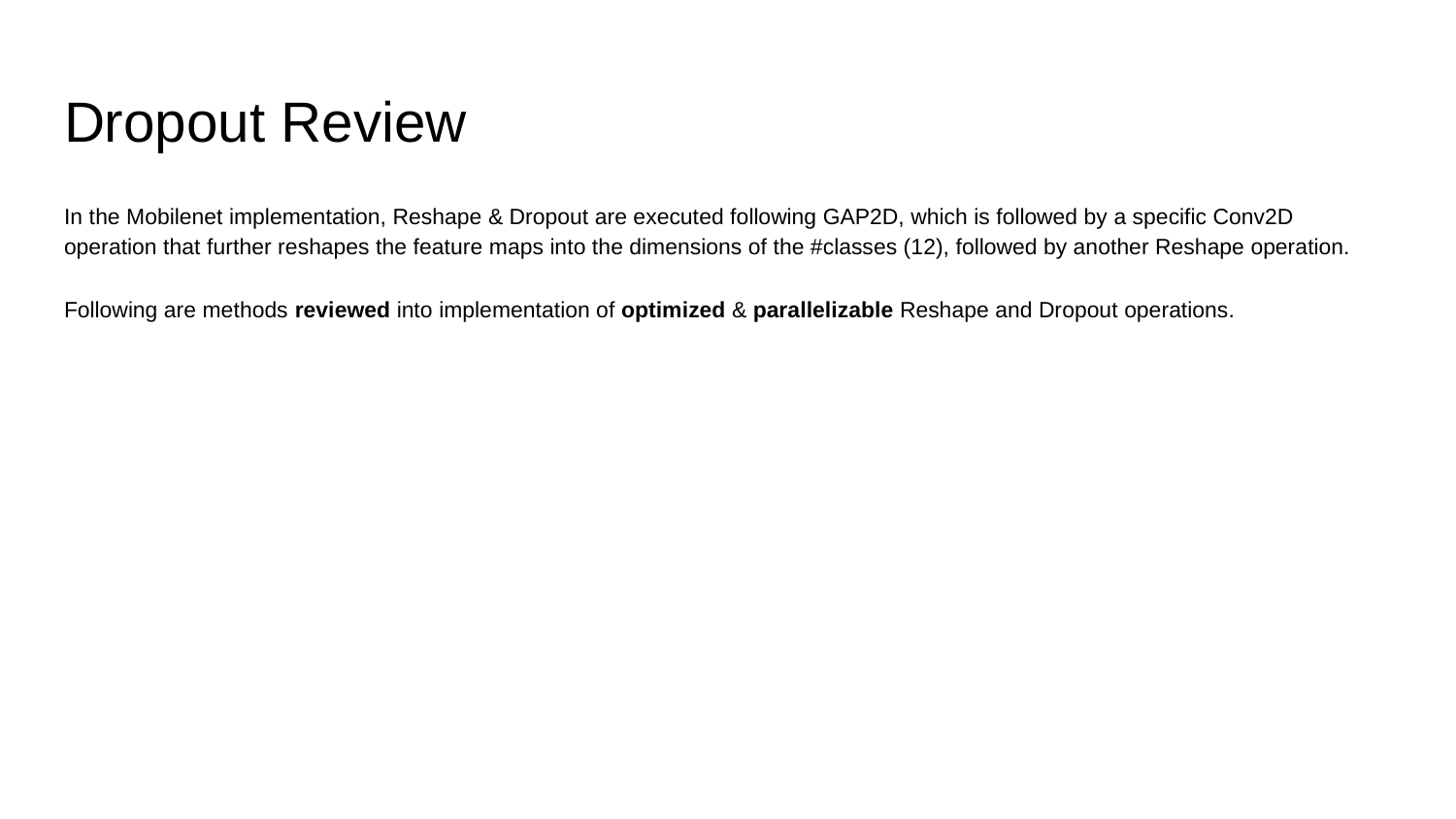

# Dropout Review
In the Mobilenet implementation, Reshape & Dropout are executed following GAP2D, which is followed by a specific Conv2D operation that further reshapes the feature maps into the dimensions of the #classes (12), followed by another Reshape operation.
Following are methods reviewed into implementation of optimized & parallelizable Reshape and Dropout operations.